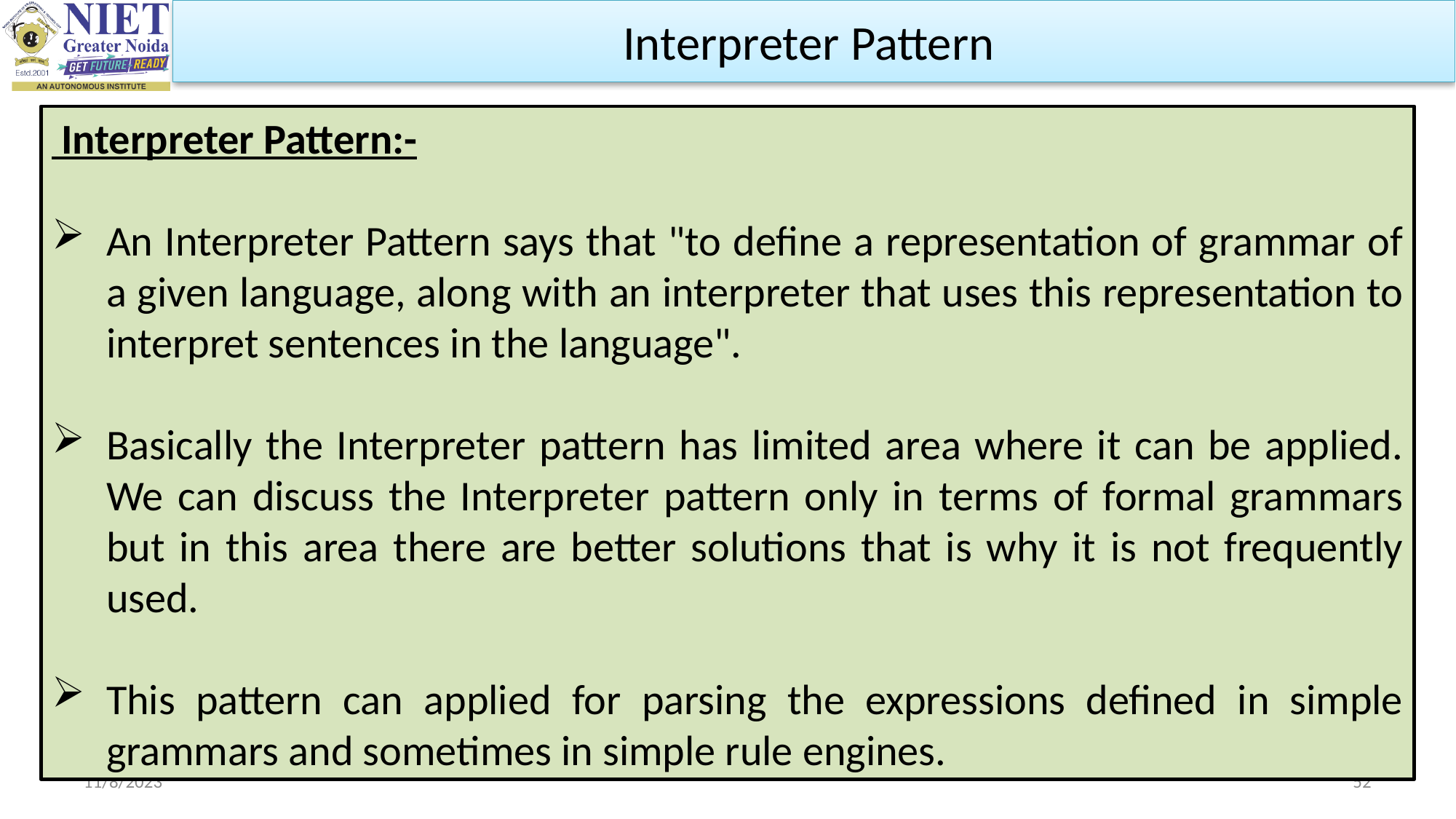

Interpreter Pattern

 Interpreter Pattern:-

An Interpreter Pattern says that "to define a representation of grammar of a given language, along with an interpreter that uses this representation to interpret sentences in the language".

Basically the Interpreter pattern has limited area where it can be applied. We can discuss the Interpreter pattern only in terms of formal grammars but in this area there are better solutions that is why it is not frequently used.

This pattern can applied for parsing the expressions defined in simple grammars and sometimes in simple rule engines.

11/8/2023
52